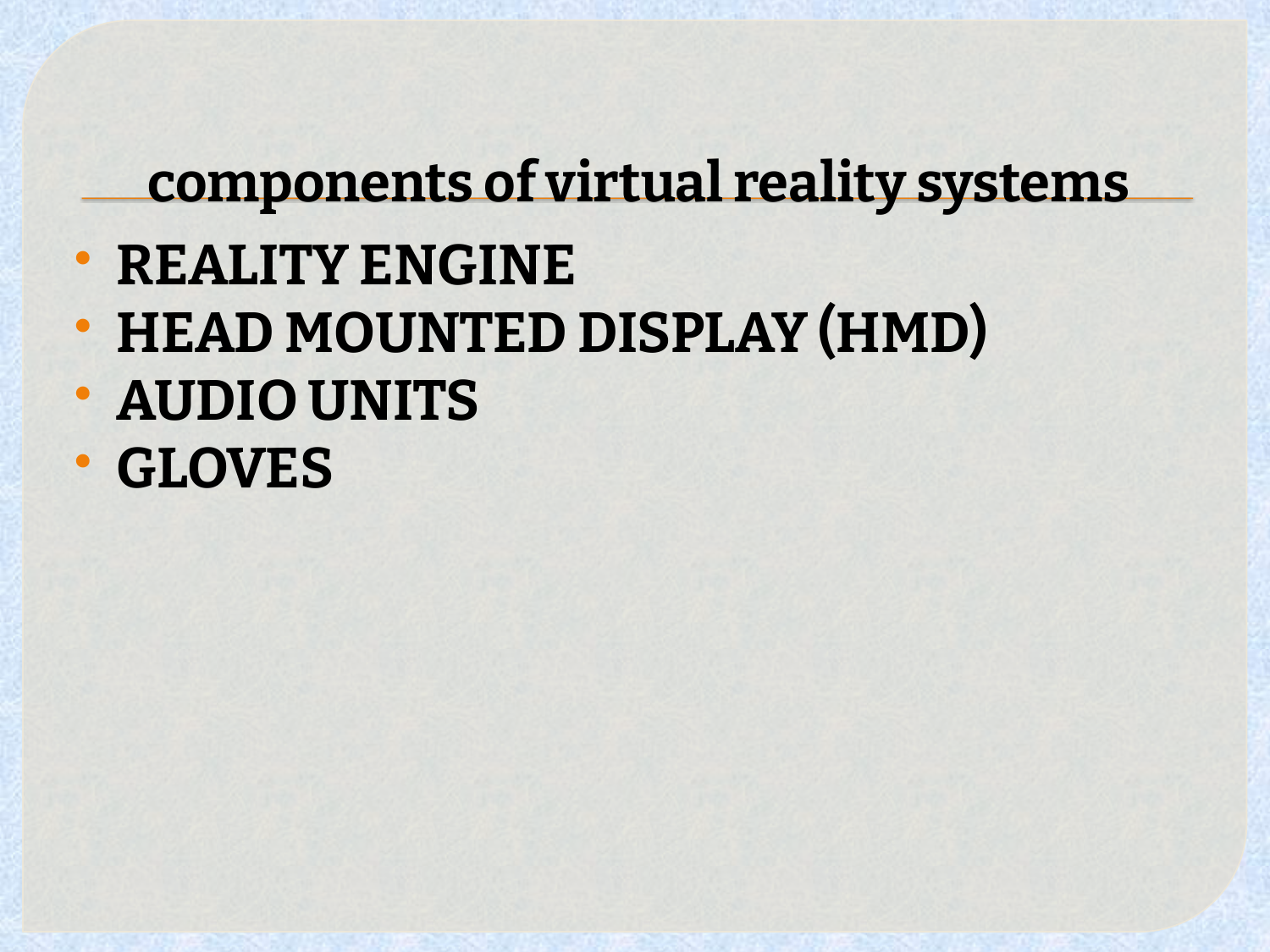

# components of virtual reality systems
REALITY ENGINE
HEAD MOUNTED DISPLAY (HMD)
AUDIO UNITS
GLOVES